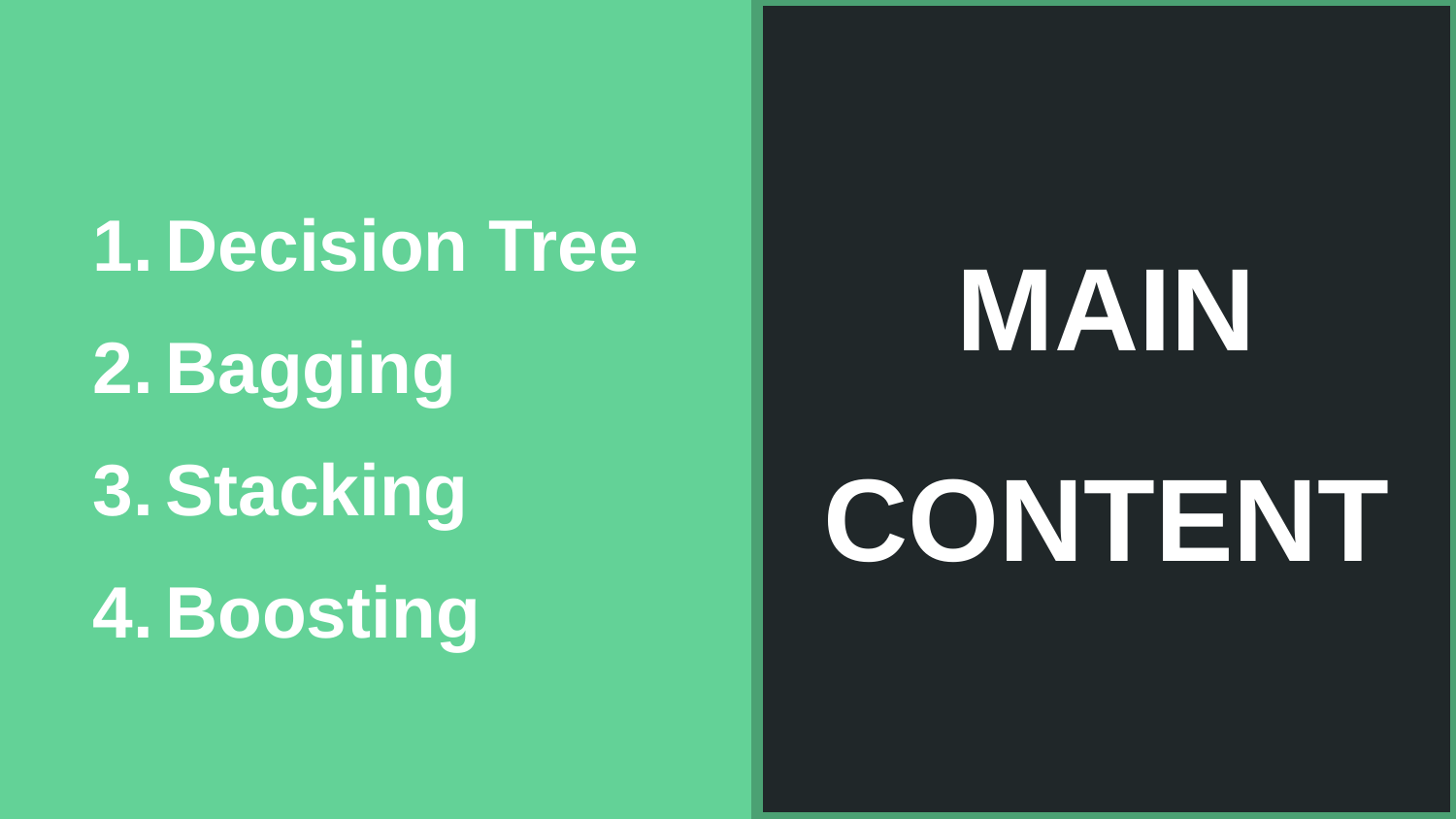

MAIN CONTENT

# Decision Tree
Bagging
Stacking
Boosting